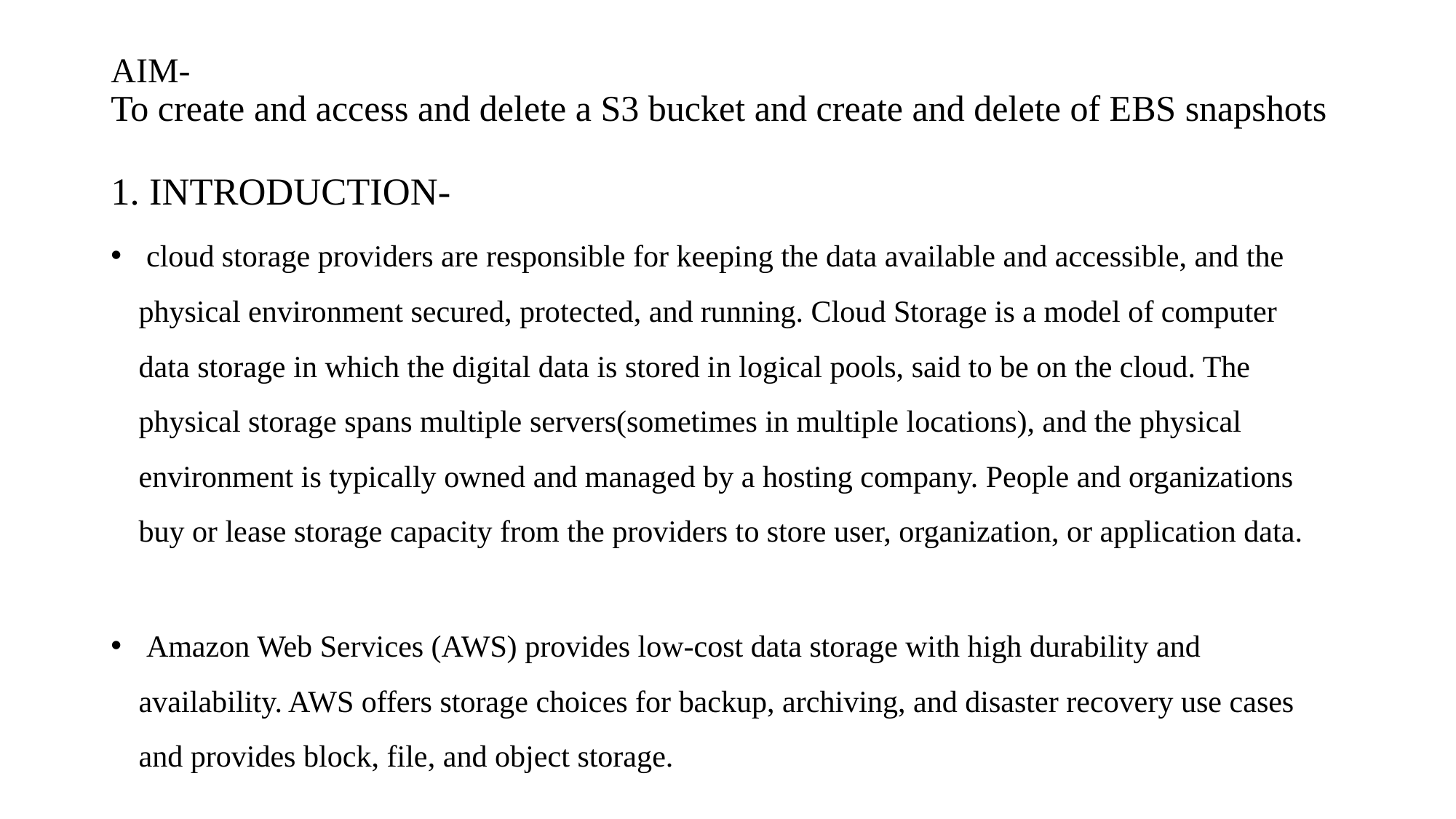

# AIM- To create and access and delete a S3 bucket and create and delete of EBS snapshots
1. INTRODUCTION-
 cloud storage providers are responsible for keeping the data available and accessible, and the physical environment secured, protected, and running. Cloud Storage is a model of computer data storage in which the digital data is stored in logical pools, said to be on the cloud. The physical storage spans multiple servers(sometimes in multiple locations), and the physical environment is typically owned and managed by a hosting company. People and organizations buy or lease storage capacity from the providers to store user, organization, or application data.
 Amazon Web Services (AWS) provides low-cost data storage with high durability and availability. AWS offers storage choices for backup, archiving, and disaster recovery use cases and provides block, file, and object storage.